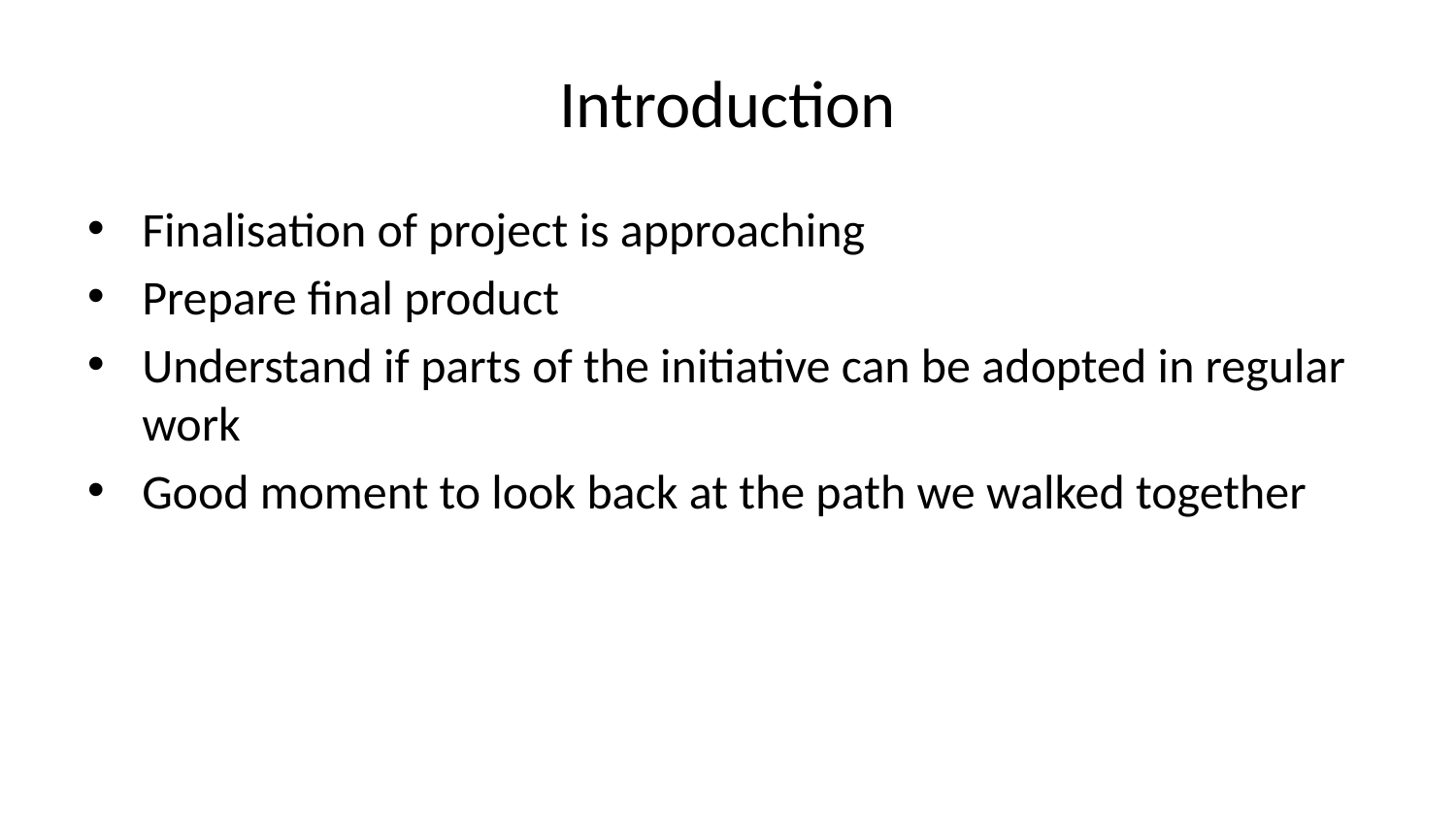

# Introduction
Finalisation of project is approaching
Prepare final product
Understand if parts of the initiative can be adopted in regular work
Good moment to look back at the path we walked together